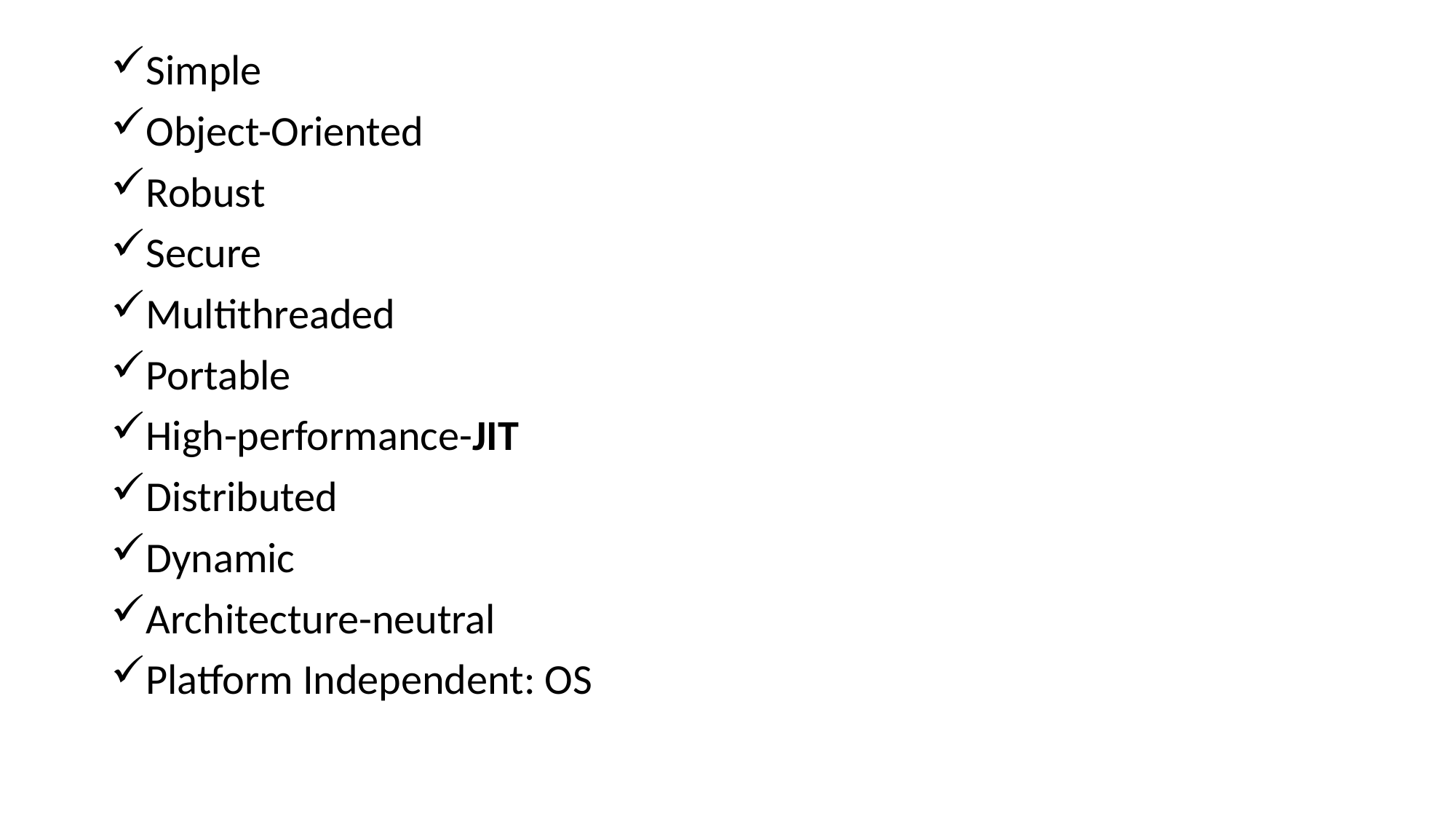

Simple
Object-Oriented
Robust
Secure
Multithreaded
Portable
High-performance-JIT
Distributed
Dynamic
Architecture-neutral
Platform Independent: OS